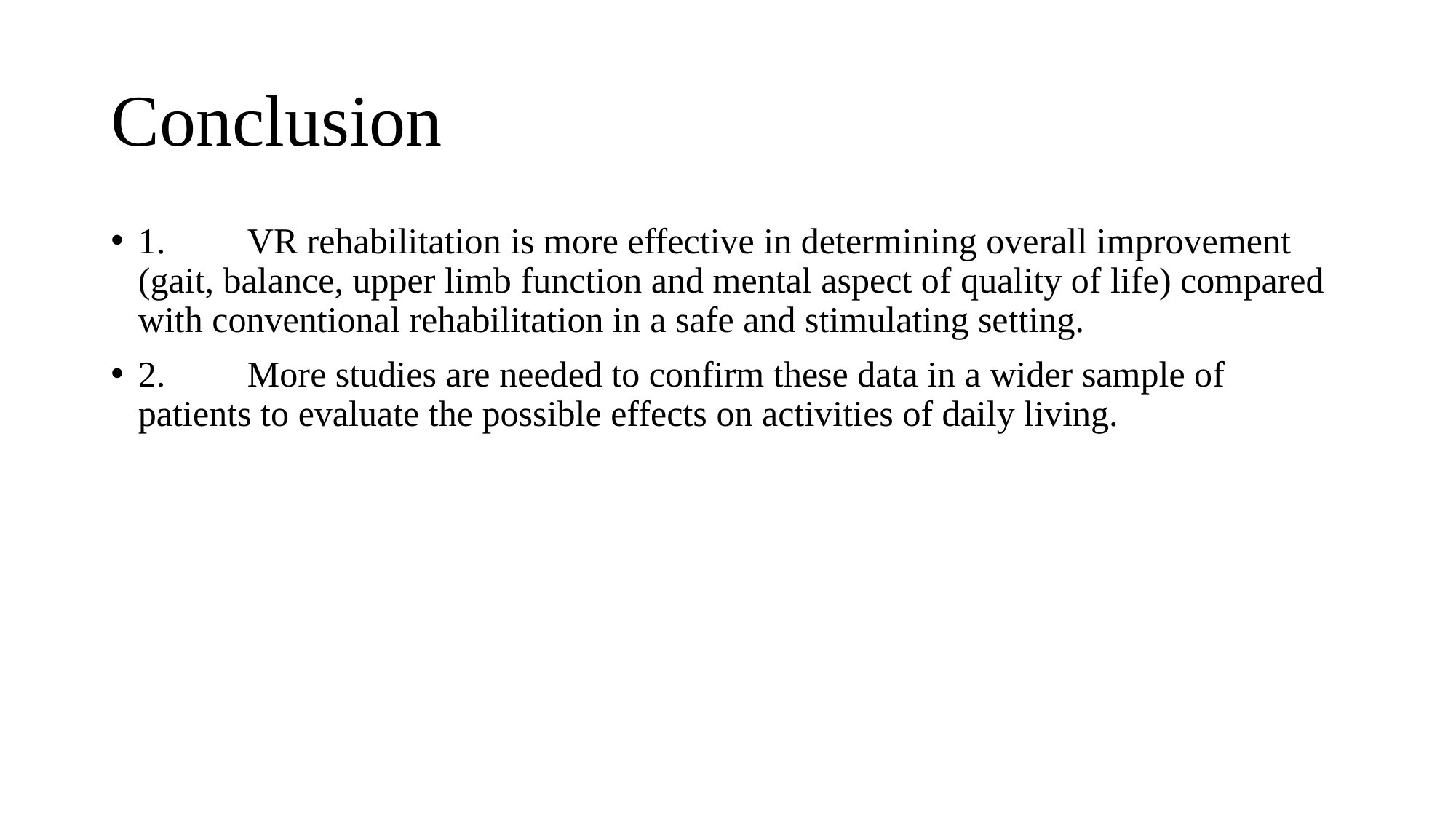

# Conclusion
1.	VR rehabilitation is more effective in determining overall improvement (gait, balance, upper limb function and mental aspect of quality of life) compared with conventional rehabilitation in a safe and stimulating setting.
2.	More studies are needed to confirm these data in a wider sample of patients to evaluate the possible effects on activities of daily living.